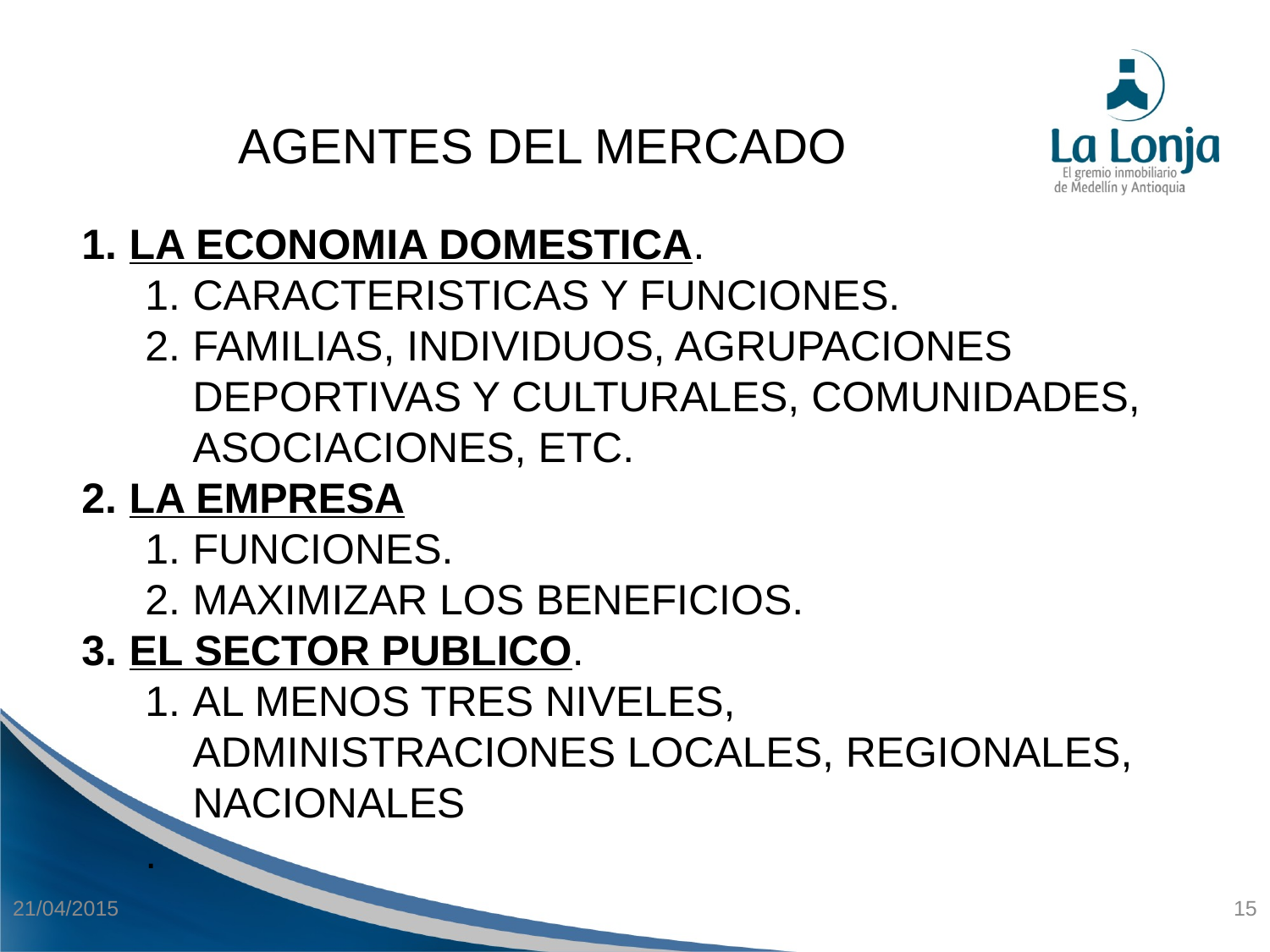

AGENTES DEL MERCADO
LA ECONOMIA DOMESTICA.
CARACTERISTICAS Y FUNCIONES.
FAMILIAS, INDIVIDUOS, AGRUPACIONES DEPORTIVAS Y CULTURALES, COMUNIDADES, ASOCIACIONES, ETC.
LA EMPRESA
FUNCIONES.
MAXIMIZAR LOS BENEFICIOS.
EL SECTOR PUBLICO.
AL MENOS TRES NIVELES, ADMINISTRACIONES LOCALES, REGIONALES, NACIONALES
.

21/04/2015
15